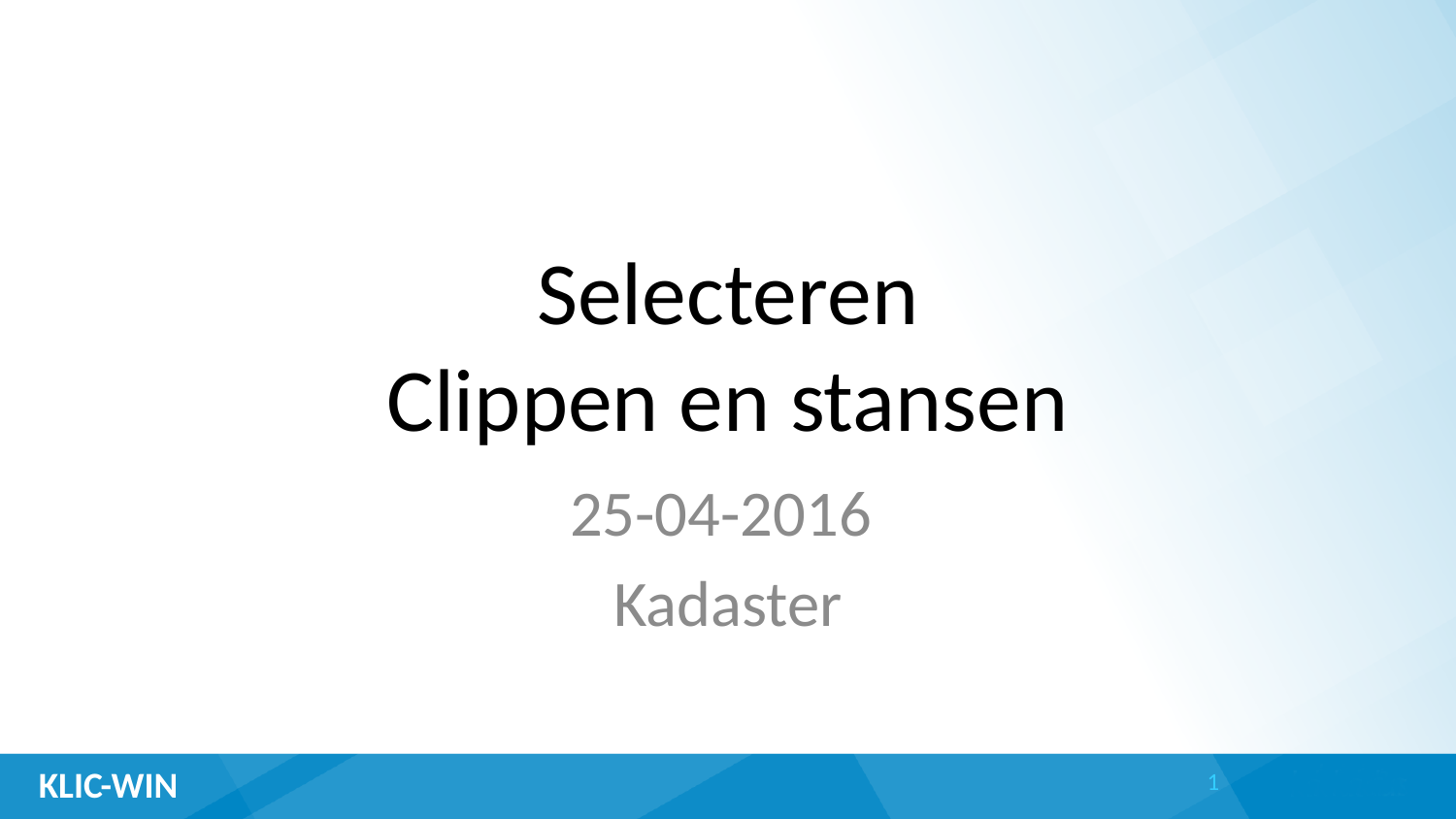

# Selecteren Clippen en stansen
25-04-2016
Kadaster
1